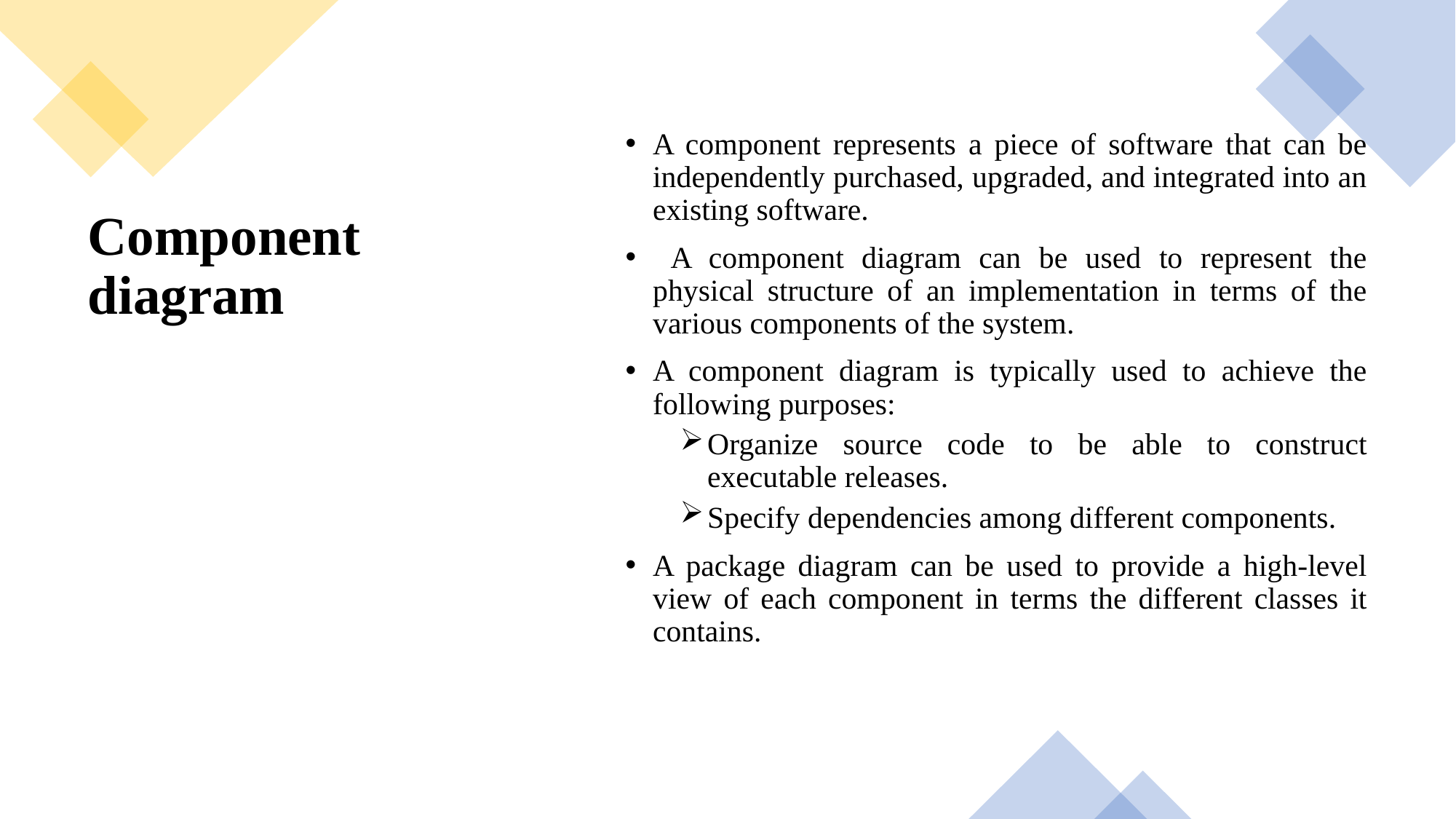

A component represents a piece of software that can be independently purchased, upgraded, and integrated into an existing software.
 A component diagram can be used to represent the physical structure of an implementation in terms of the various components of the system.
A component diagram is typically used to achieve the following purposes:
Organize source code to be able to construct executable releases.
Specify dependencies among different components.
A package diagram can be used to provide a high-level view of each component in terms the different classes it contains.
# Component diagram